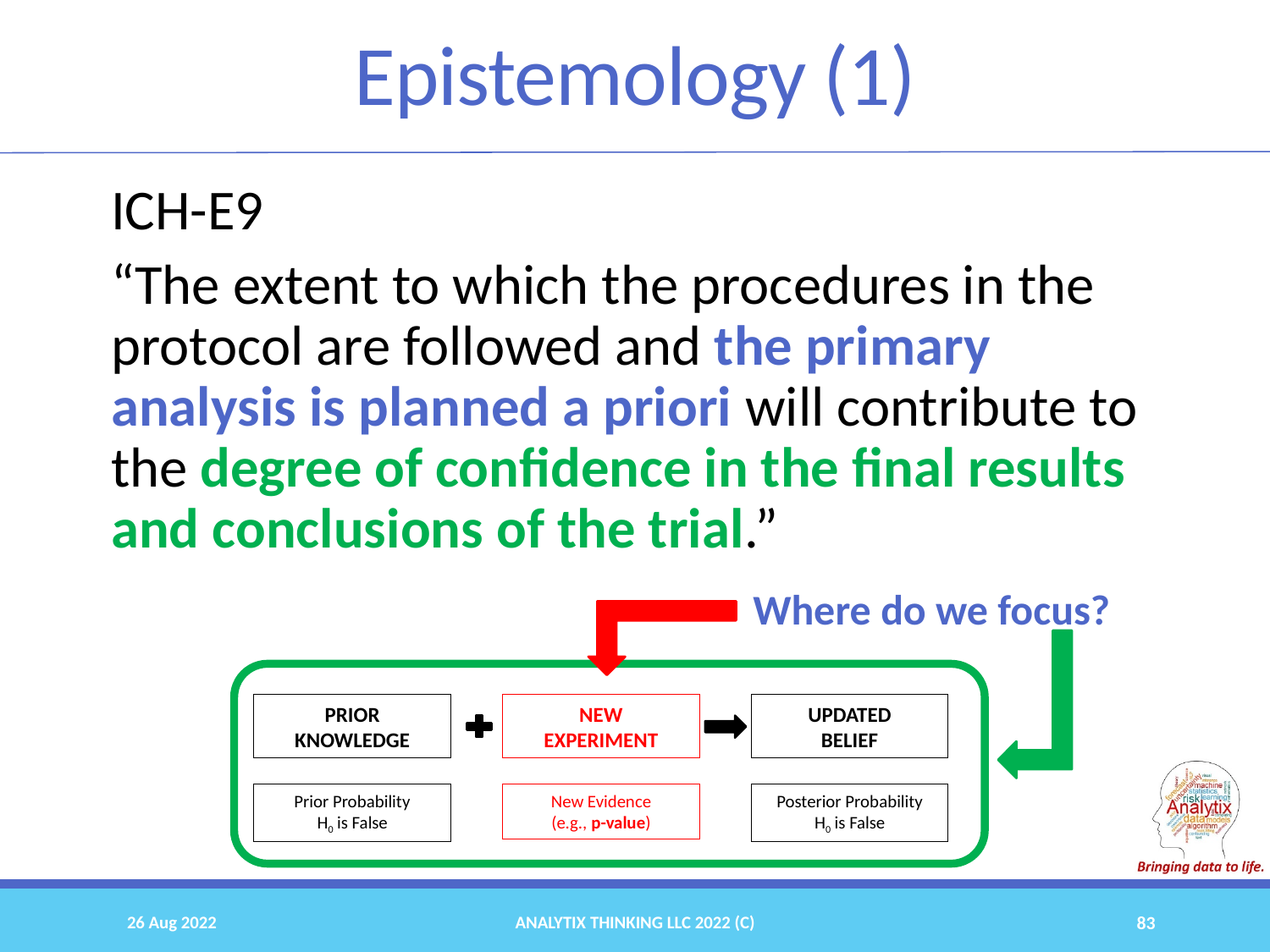

# Epistemology (1)
ICH-E9
“The extent to which the procedures in the protocol are followed and the primary analysis is planned a priori will contribute to the degree of confidence in the final results and conclusions of the trial.”
Where do we focus?

PRIOR KNOWLEDGE
NEW
EXPERIMENT
UPDATED
BELIEF

Prior Probability
H0 is False
New Evidence
(e.g., p-value)
Posterior Probability
H0 is False

26 Aug 2022
Analytix Thinking LLC 2022 (C)
83